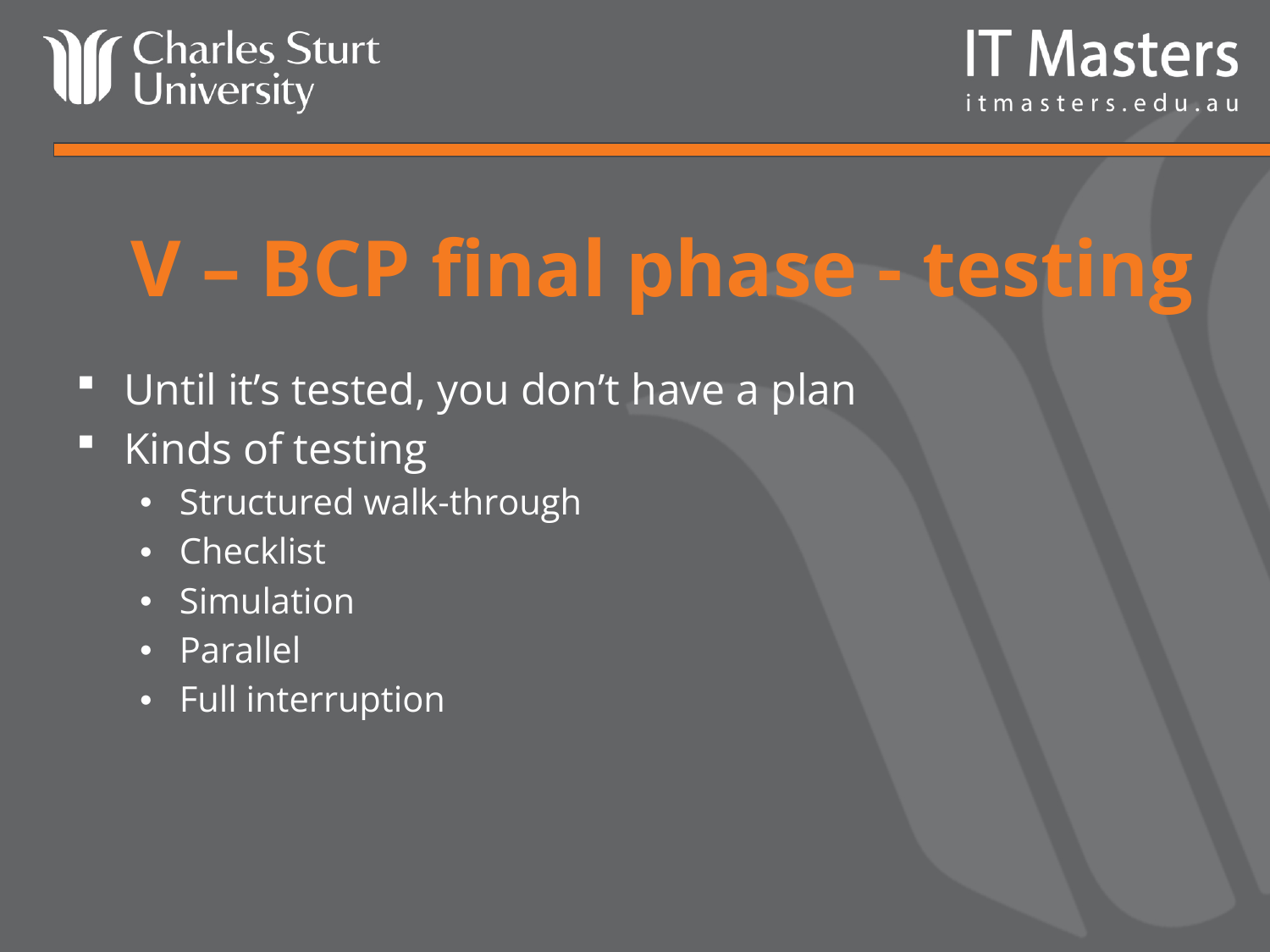

# V – BCP final phase - testing
Until it’s tested, you don’t have a plan
Kinds of testing
Structured walk-through
Checklist
Simulation
Parallel
Full interruption